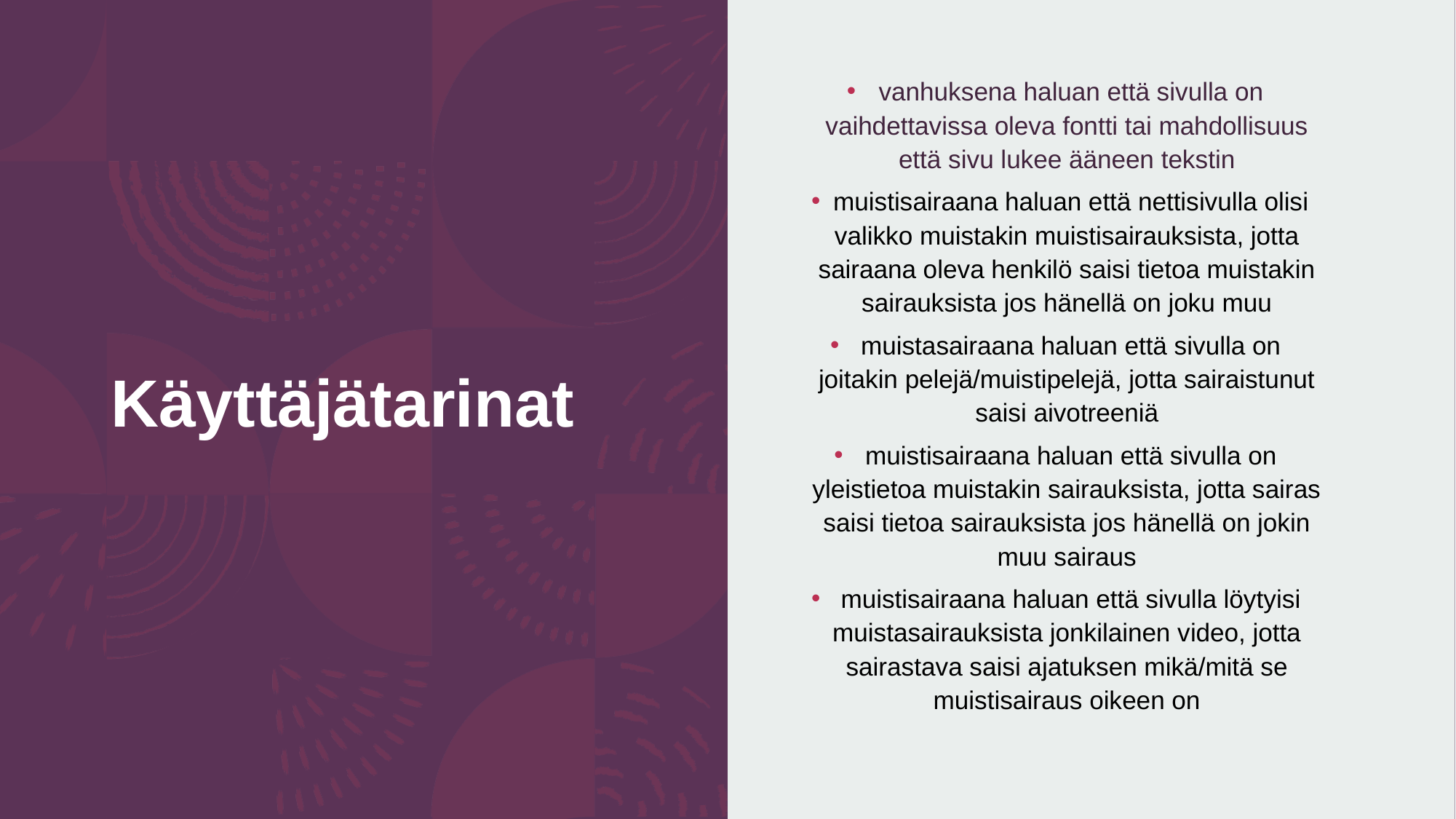

# Käyttäjätarinat
vanhuksena haluan että sivulla on vaihdettavissa oleva fontti tai mahdollisuus että sivu lukee ääneen tekstin
muistisairaana haluan että nettisivulla olisi valikko muistakin muistisairauksista, jotta sairaana oleva henkilö saisi tietoa muistakin sairauksista jos hänellä on joku muu
muistasairaana haluan että sivulla on joitakin pelejä/muistipelejä, jotta sairaistunut saisi aivotreeniä
muistisairaana haluan että sivulla on yleistietoa muistakin sairauksista, jotta sairas saisi tietoa sairauksista jos hänellä on jokin muu sairaus
muistisairaana haluan että sivulla löytyisi muistasairauksista jonkilainen video, jotta sairastava saisi ajatuksen mikä/mitä se muistisairaus oikeen on